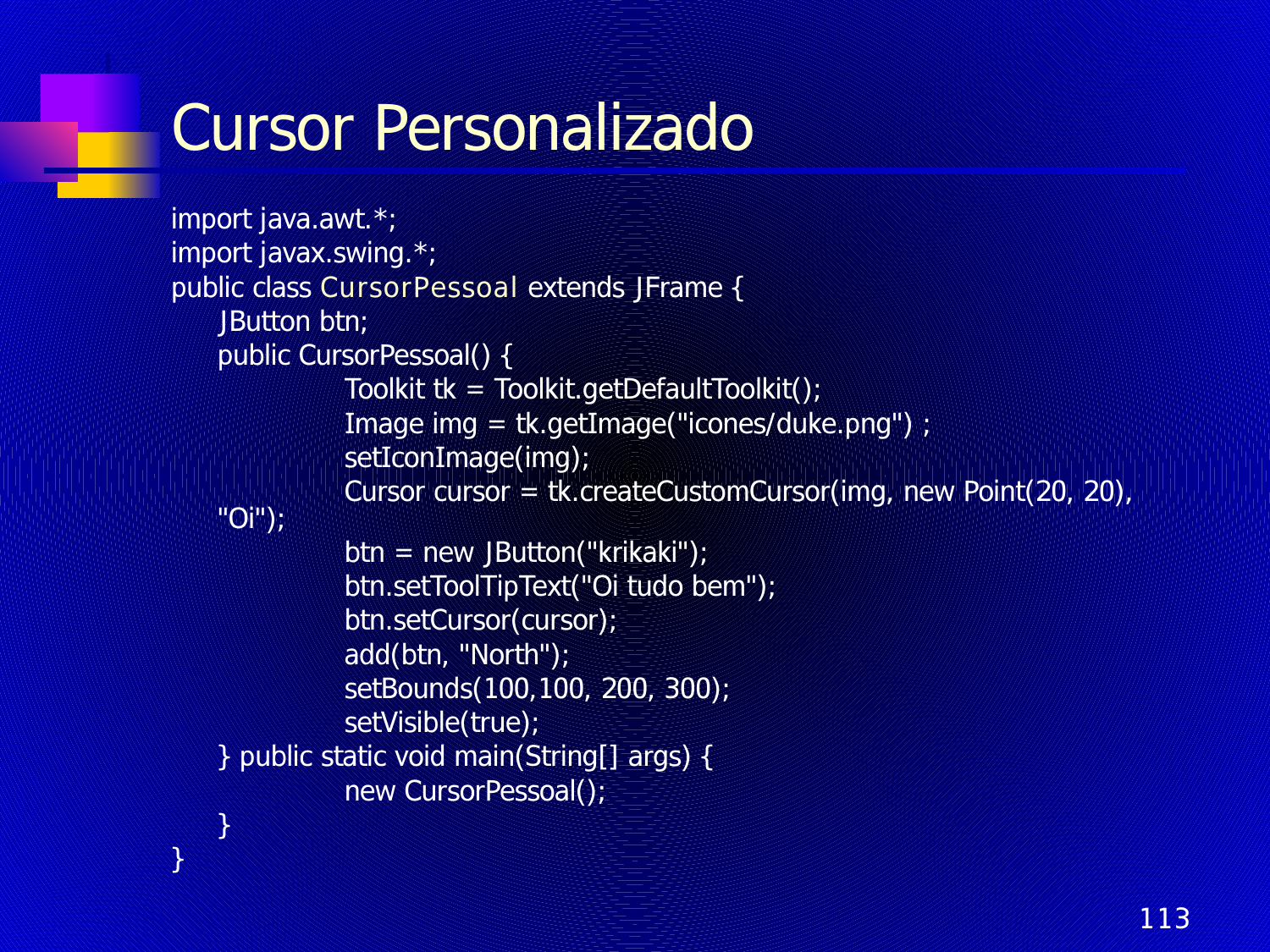

Cursor Personalizado
import java.awt.*;
import javax.swing.*;
public class CursorPessoal extends JFrame {
	JButton btn;
	public CursorPessoal() {
		Toolkit tk = Toolkit.getDefaultToolkit();
		Image img = tk.getImage("icones/duke.png") ;
		setIconImage(img);
		Cursor cursor = tk.createCustomCursor(img, new Point(20, 20), "Oi");
		btn = new JButton("krikaki");
		btn.setToolTipText("Oi tudo bem");
		btn.setCursor(cursor);
		add(btn, "North");
		setBounds(100,100, 200, 300);
		setVisible(true);
	} public static void main(String[] args) {
		new CursorPessoal();
	}
}
113